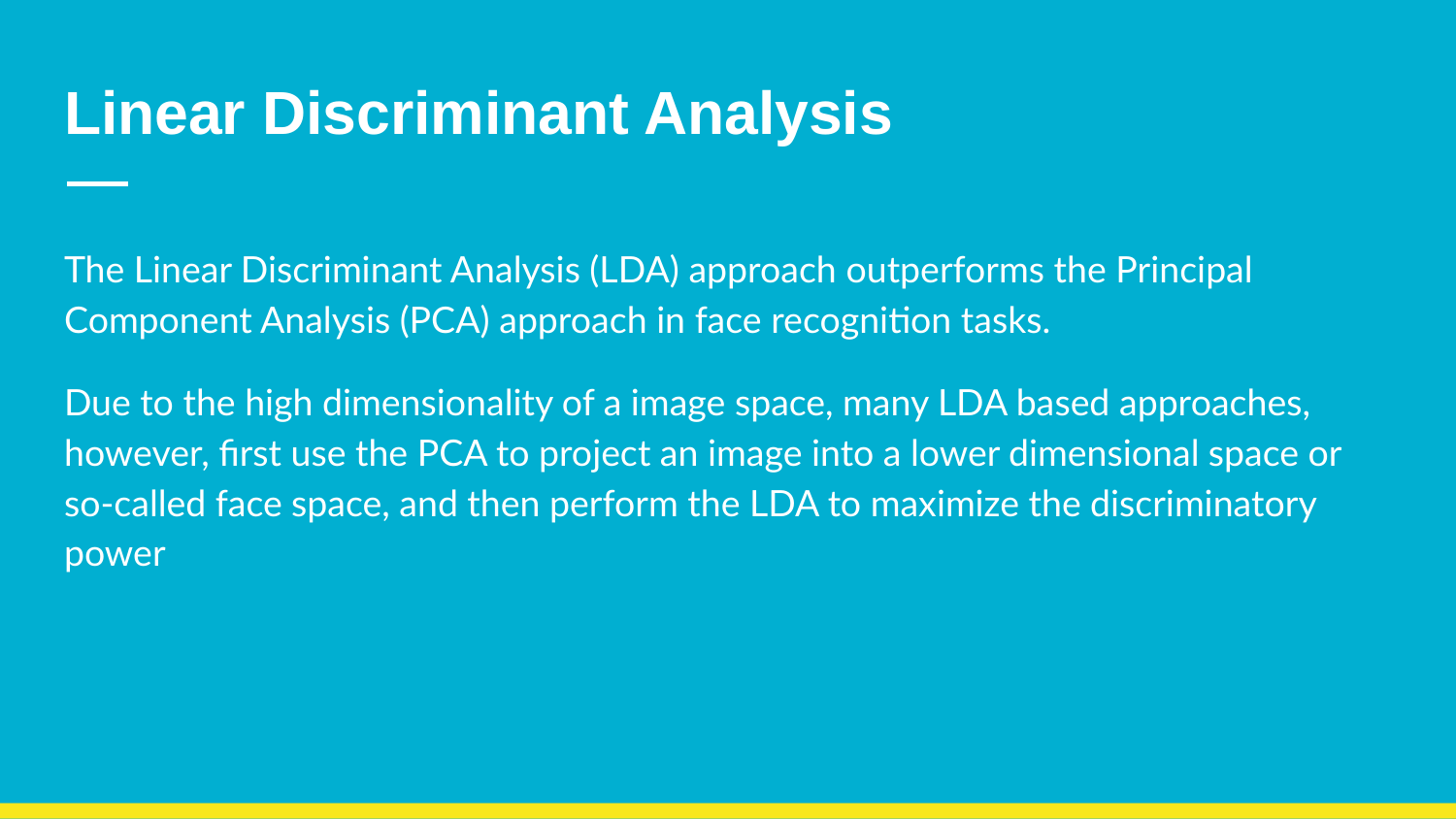

# Linear Discriminant Analysis
The Linear Discriminant Analysis (LDA) approach outperforms the Principal Component Analysis (PCA) approach in face recognition tasks.
Due to the high dimensionality of a image space, many LDA based approaches, however, first use the PCA to project an image into a lower dimensional space or so-called face space, and then perform the LDA to maximize the discriminatory power